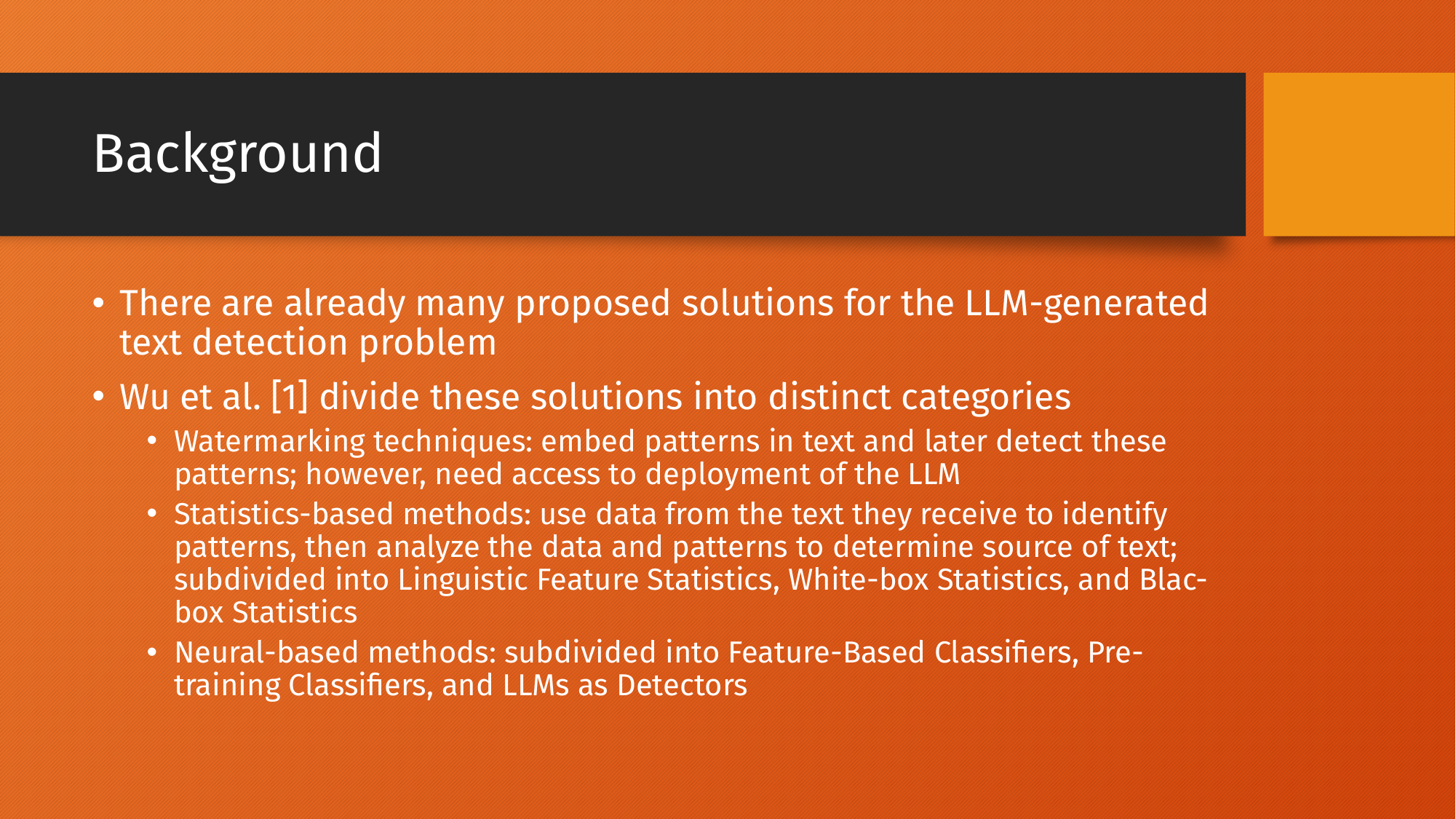

# Background
There are already many proposed solutions for the LLM-generated text detection problem
Wu et al. [1] divide these solutions into distinct categories
Watermarking techniques: embed patterns in text and later detect these patterns; however, need access to deployment of the LLM
Statistics-based methods: use data from the text they receive to identify patterns, then analyze the data and patterns to determine source of text; subdivided into Linguistic Feature Statistics, White-box Statistics, and Blac-box Statistics
Neural-based methods: subdivided into Feature-Based Classifiers, Pre-training Classifiers, and LLMs as Detectors